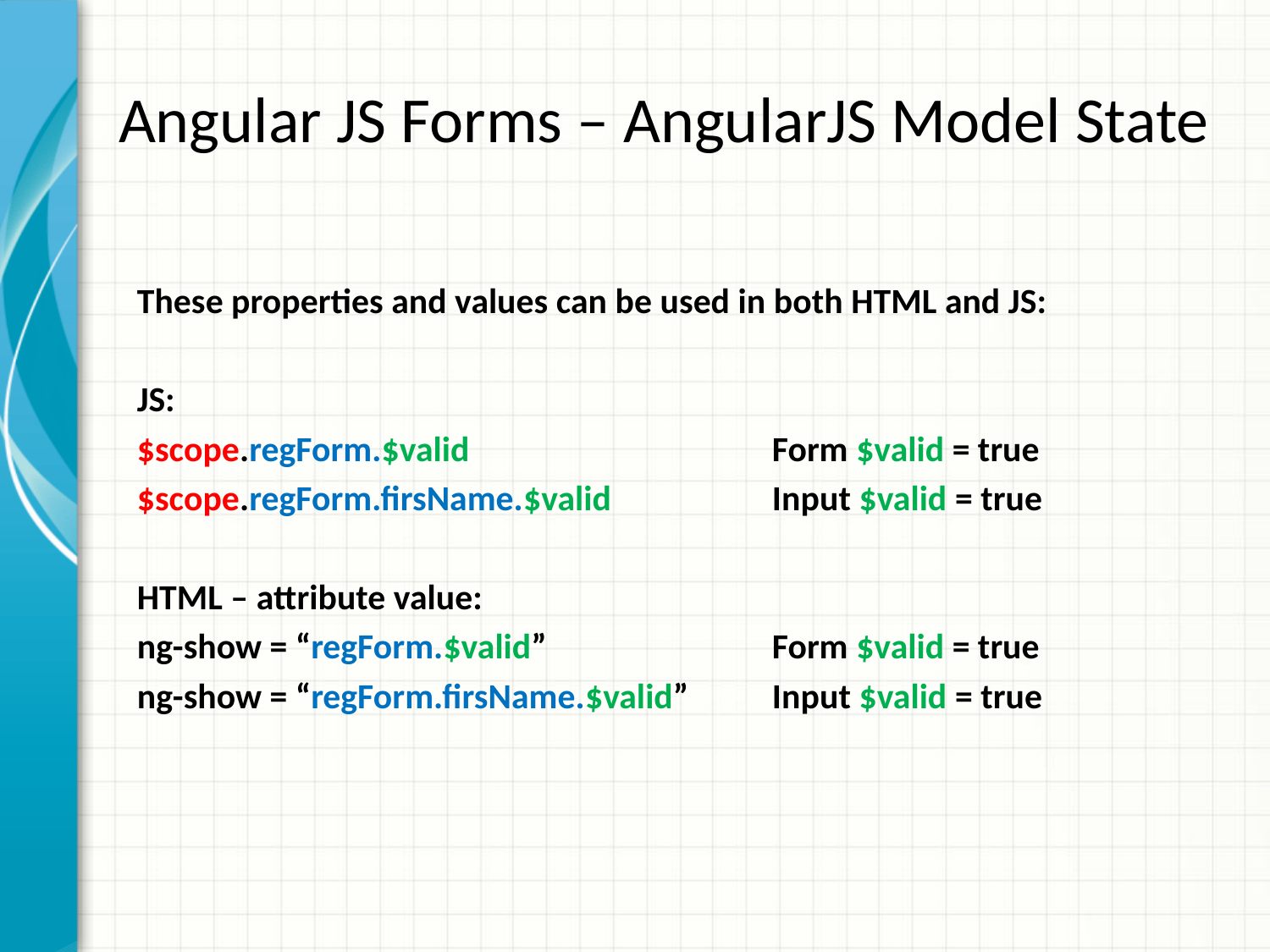

# Angular JS Forms – AngularJS Model State

These properties and values can be used in both HTML and JS:

JS:
$scope.regForm.$valid 			Form $valid = true
$scope.regForm.firsName.$valid 		Input $valid = true

HTML – attribute value:
ng-show = “regForm.$valid” 		Form $valid = true
ng-show = “regForm.firsName.$valid” 	Input $valid = true